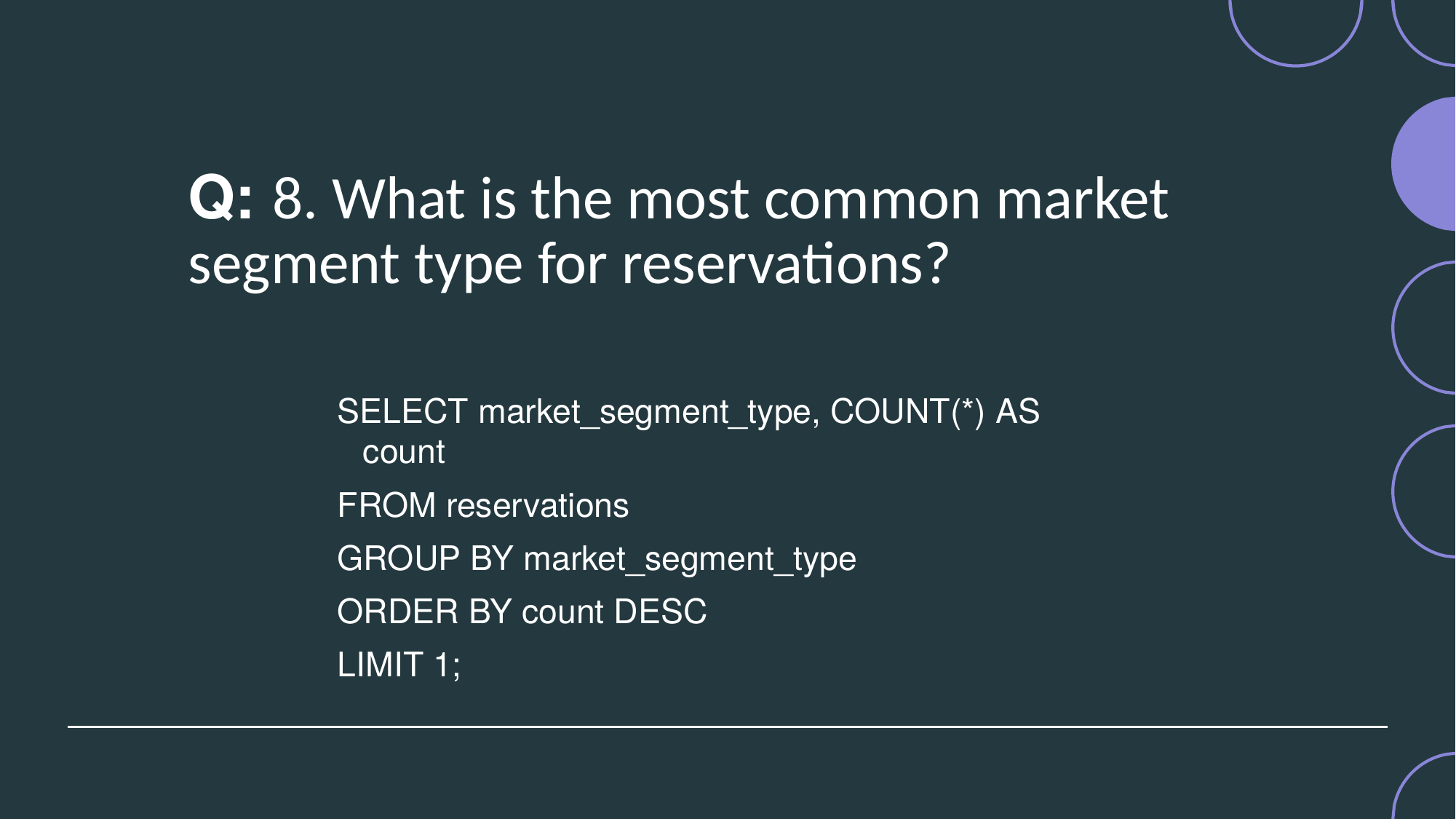

# Q: 8. What is the most common market segment type for reservations?

SELECT market_segment_type, COUNT(*) AS count
FROM reservations
GROUP BY market_segment_type
ORDER BY count DESC
LIMIT 1;